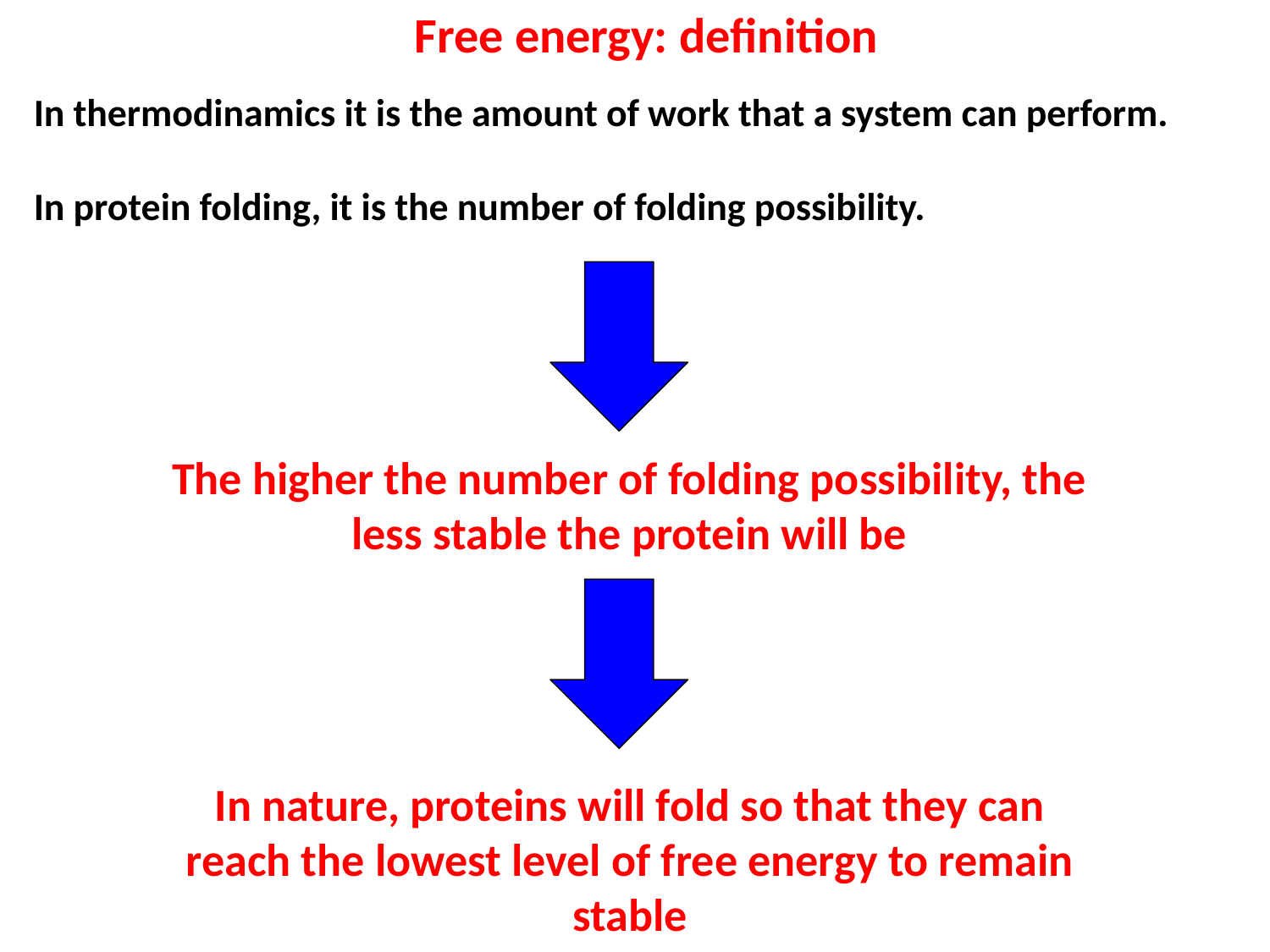

Free energy: definition
In thermodinamics it is the amount of work that a system can perform.

In protein folding, it is the number of folding possibility.

The higher the number of folding possibility, the less stable the protein will be

In nature, proteins will fold so that they can reach the lowest level of free energy to remain stable